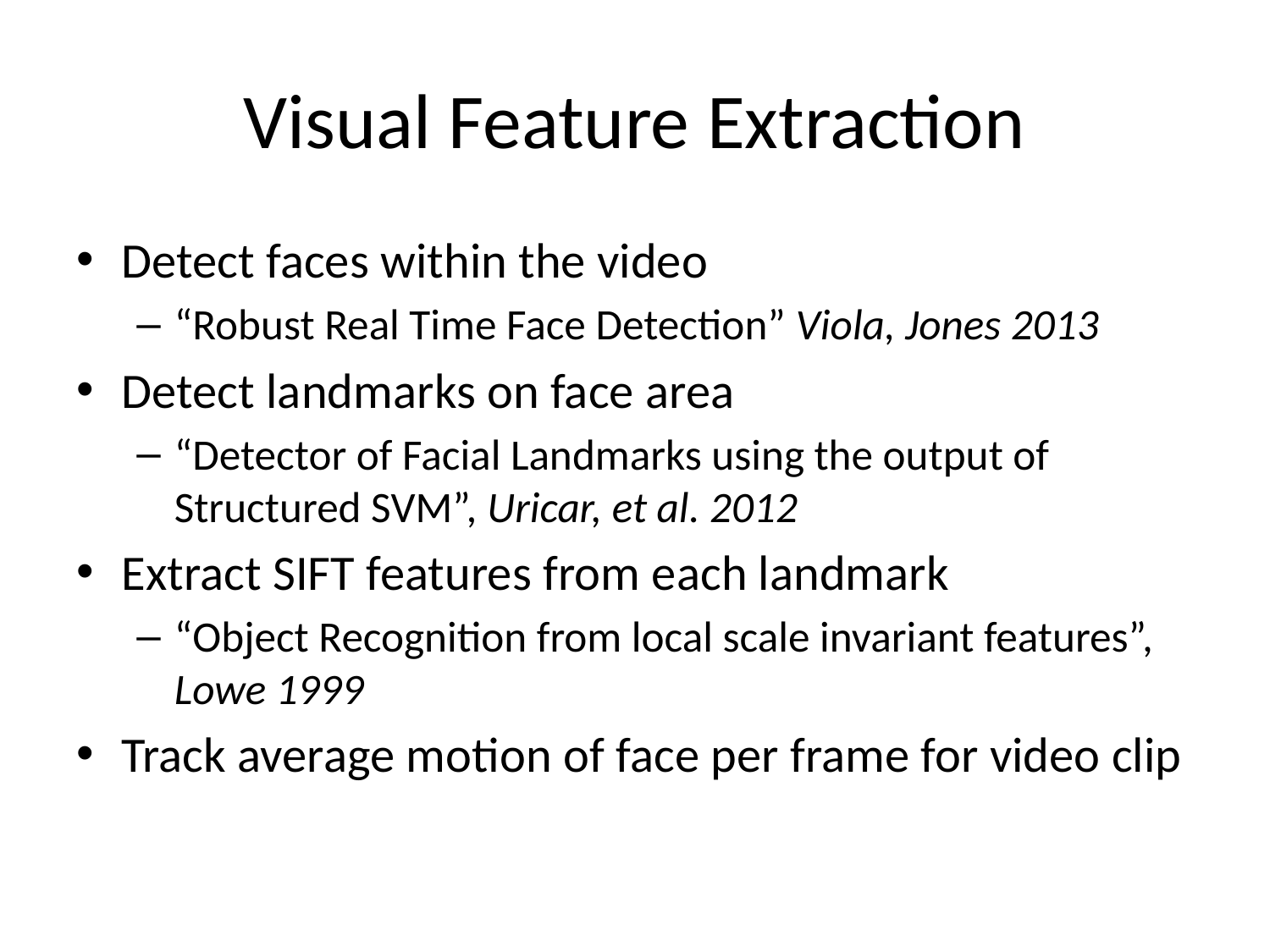

# Visual Feature Extraction
Detect faces within the video
“Robust Real Time Face Detection” Viola, Jones 2013
Detect landmarks on face area
“Detector of Facial Landmarks using the output of Structured SVM”, Uricar, et al. 2012
Extract SIFT features from each landmark
“Object Recognition from local scale invariant features”, Lowe 1999
Track average motion of face per frame for video clip